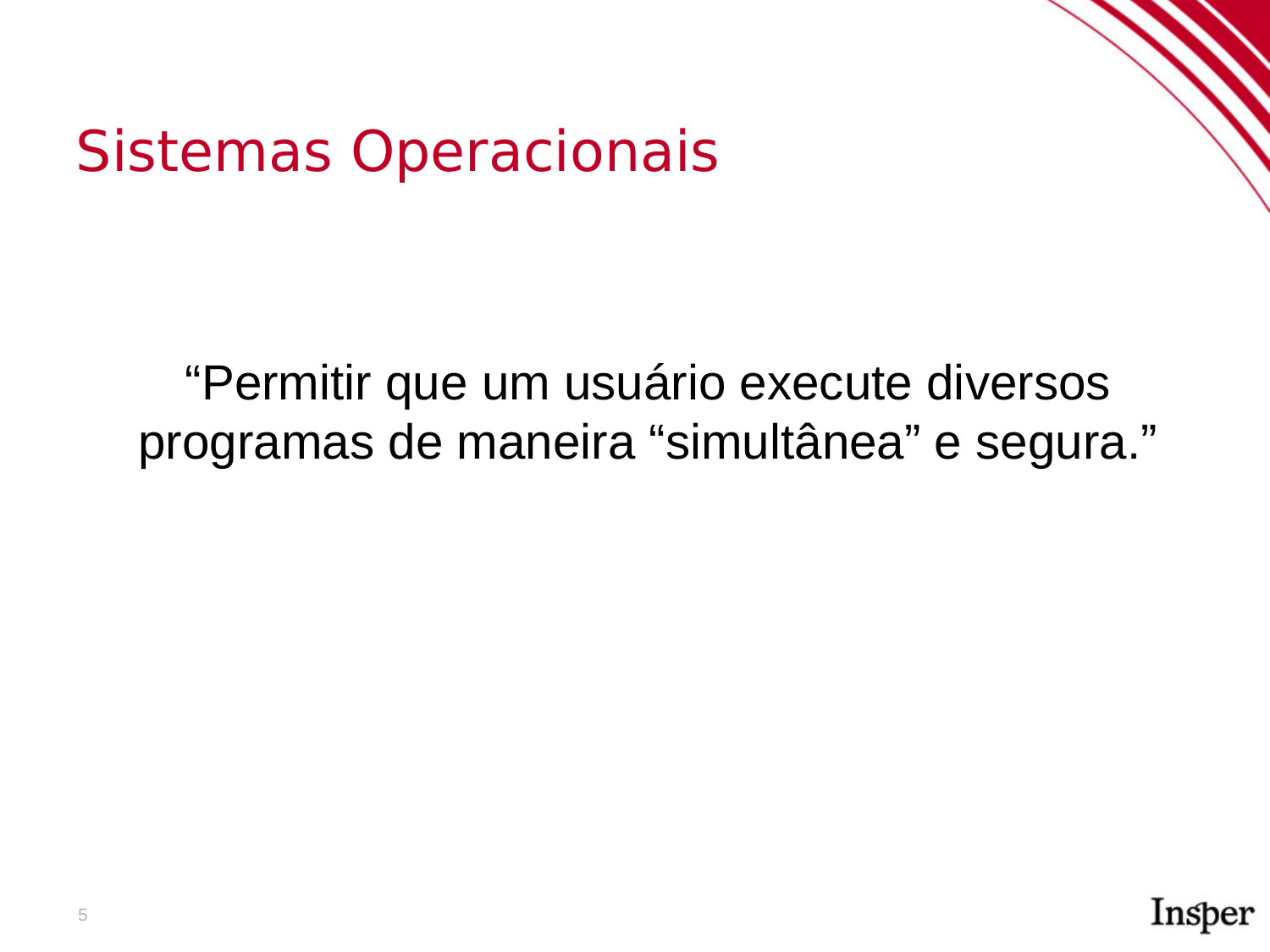

Sistemas Operacionais
“Permitir que um usuário execute diversos programas de maneira “simultânea” e segura.”

5